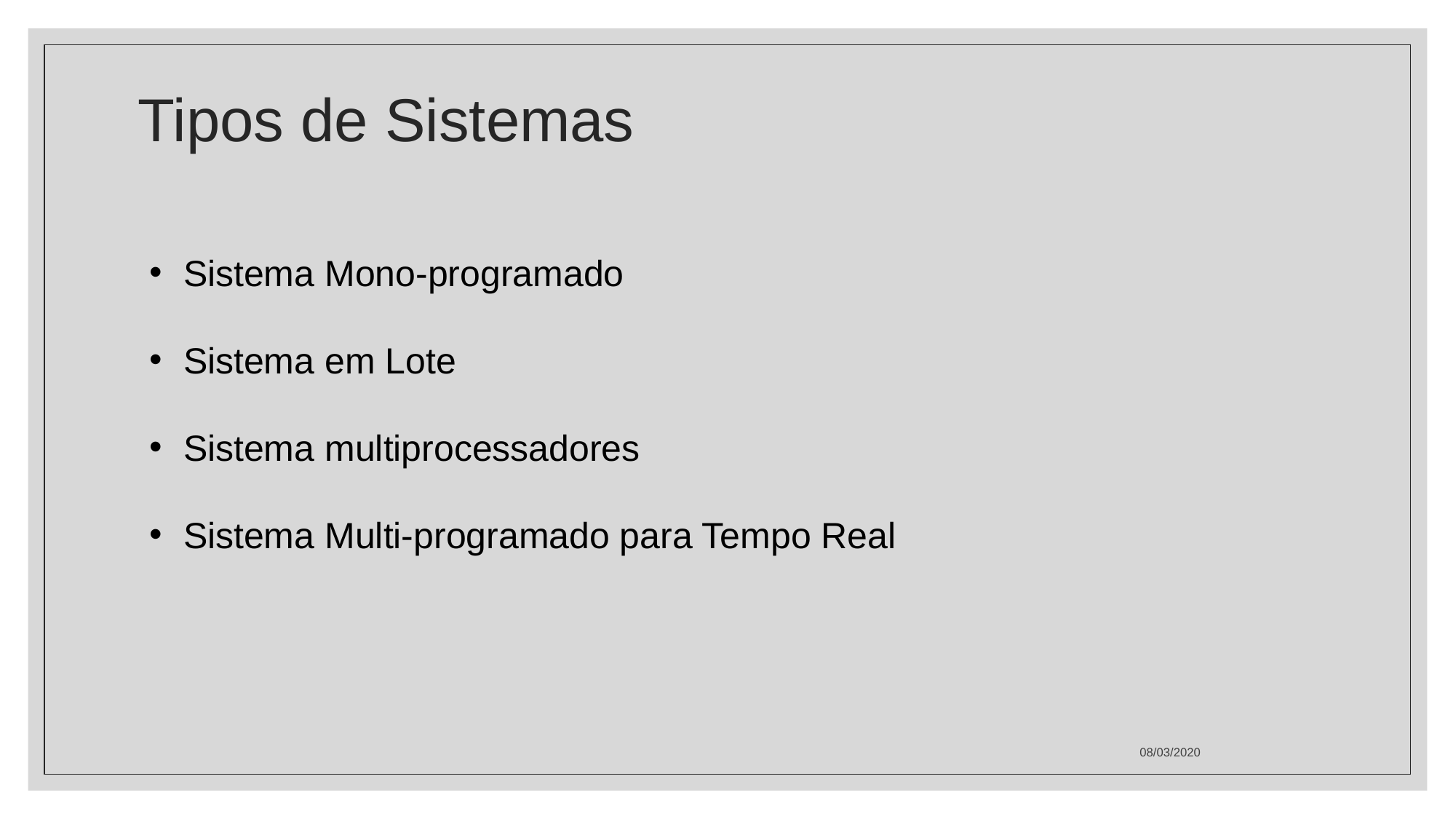

# Tipos de Sistemas
Sistema Mono-programado

Sistema em Lote

Sistema multiprocessadores

Sistema Multi-programado para Tempo Real

08/03/2020